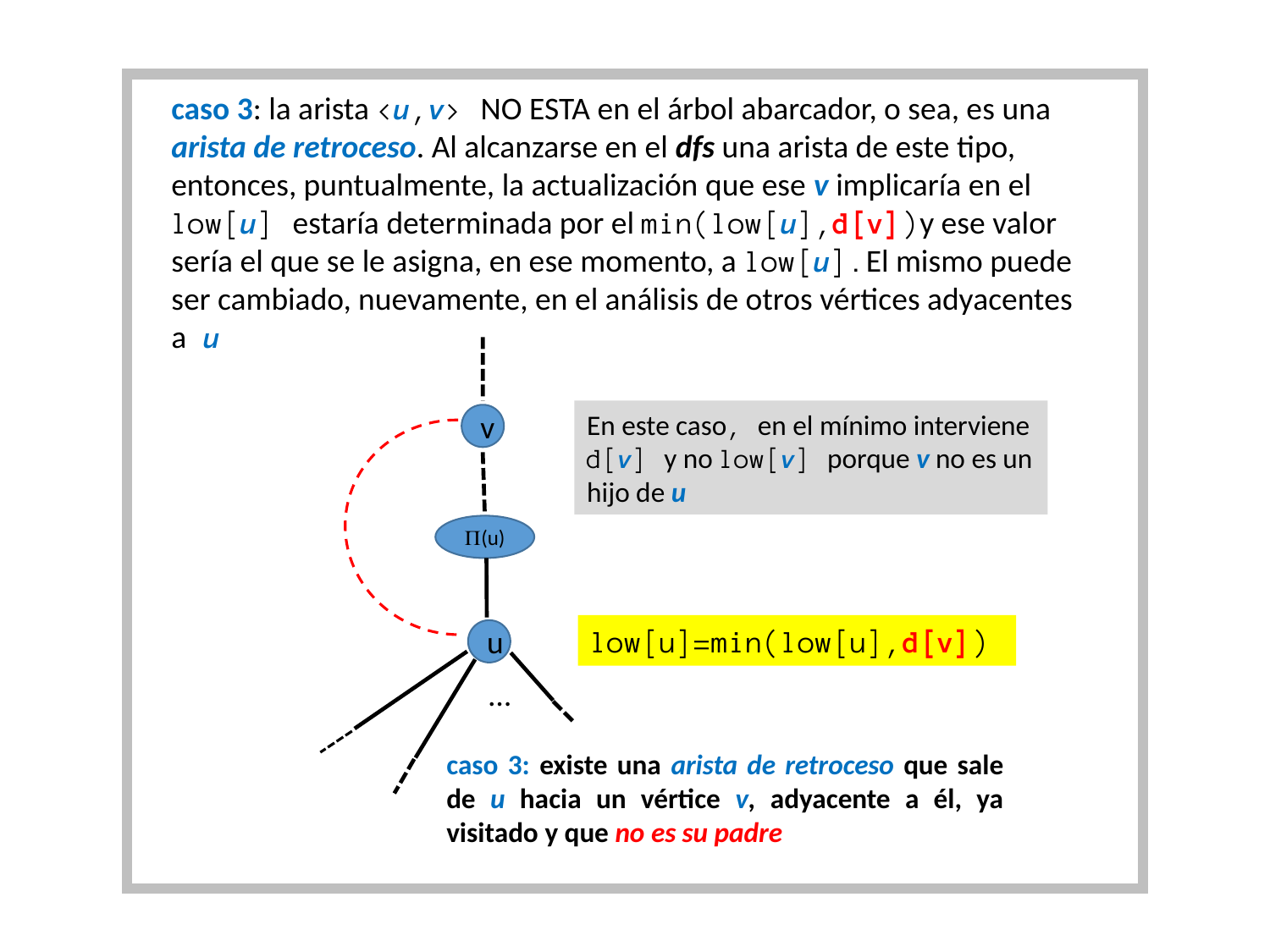

caso 3: la arista <u,v> NO ESTA en el árbol abarcador, o sea, es una arista de retroceso. Al alcanzarse en el dfs una arista de este tipo, entonces, puntualmente, la actualización que ese v implicaría en el low[u] estaría determinada por el min(low[u],d[v])y ese valor sería el que se le asigna, en ese momento, a low[u].El mismo puede ser cambiado, nuevamente, en el análisis de otros vértices adyacentes a u
v

Π(u)
low[u]=min(low[u],d[v])
u
caso 3: existe una arista de retroceso que sale de u hacia un vértice v, adyacente a él, ya visitado y que no es su padre
En este caso, en el mínimo interviene d[v] y no low[v] porque v no es un hijo de u
…